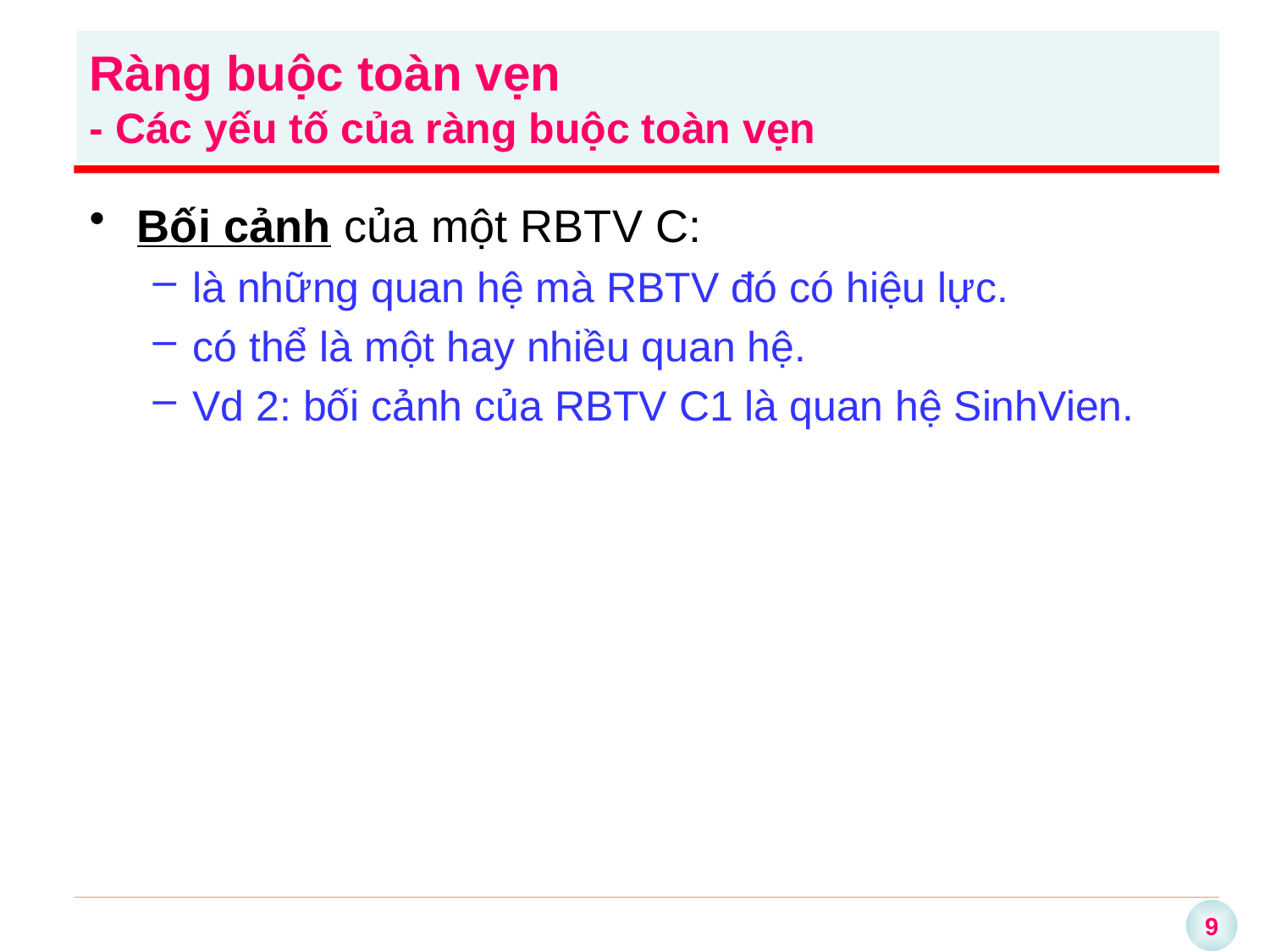

Ràng buộc toàn vẹn
- Các yếu tố của ràng buộc toàn vẹn
Bối cảnh của một RBTV C:
là những quan hệ mà RBTV đó có hiệu lực.
có thể là một hay nhiều quan hệ.
Vd 2: bối cảnh của RBTV C1 là quan hệ SinhVien.